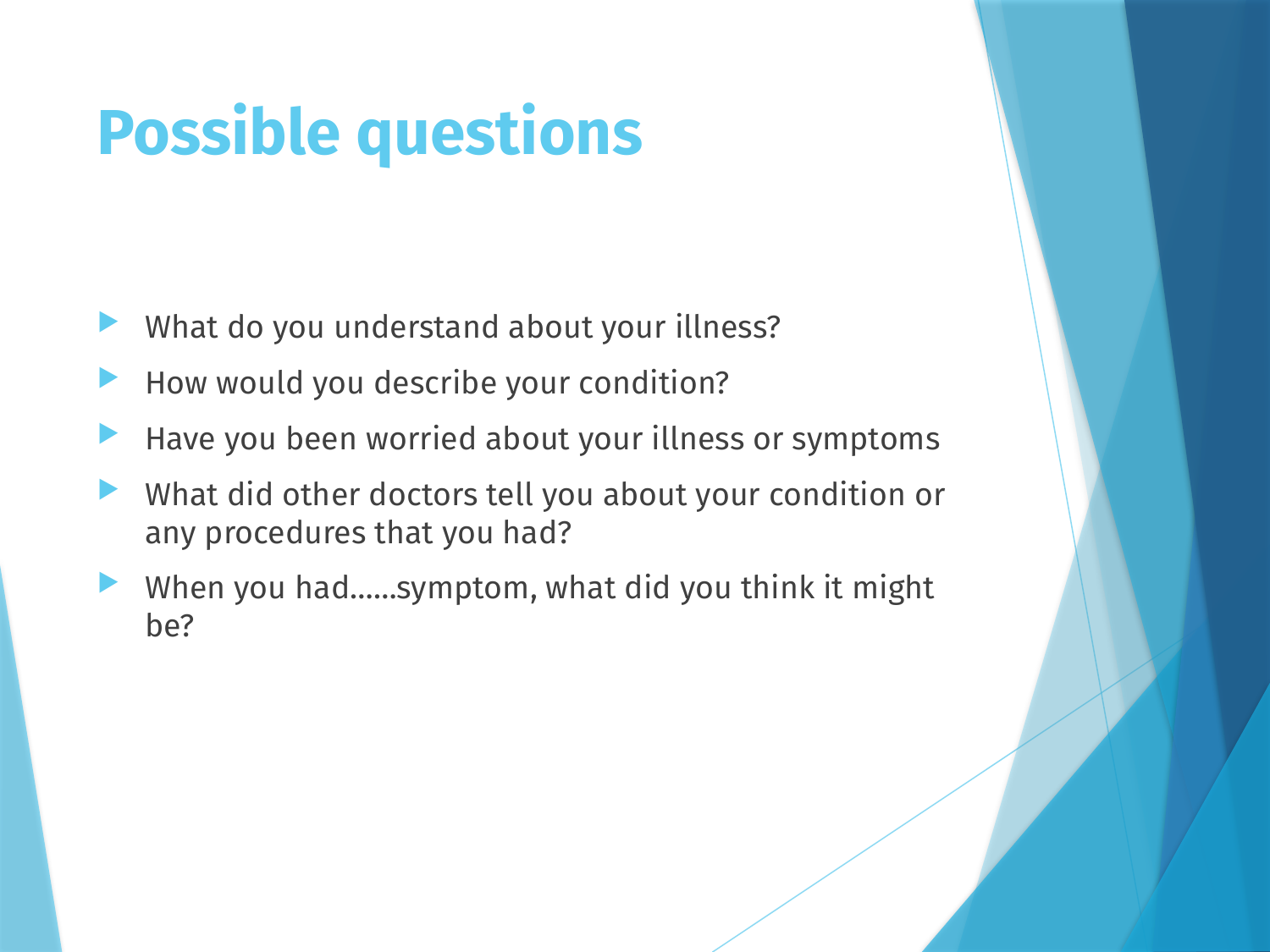

# Possible questions
What do you understand about your illness?
How would you describe your condition?
Have you been worried about your illness or symptoms
What did other doctors tell you about your condition or any procedures that you had?
When you had……symptom, what did you think it might be?